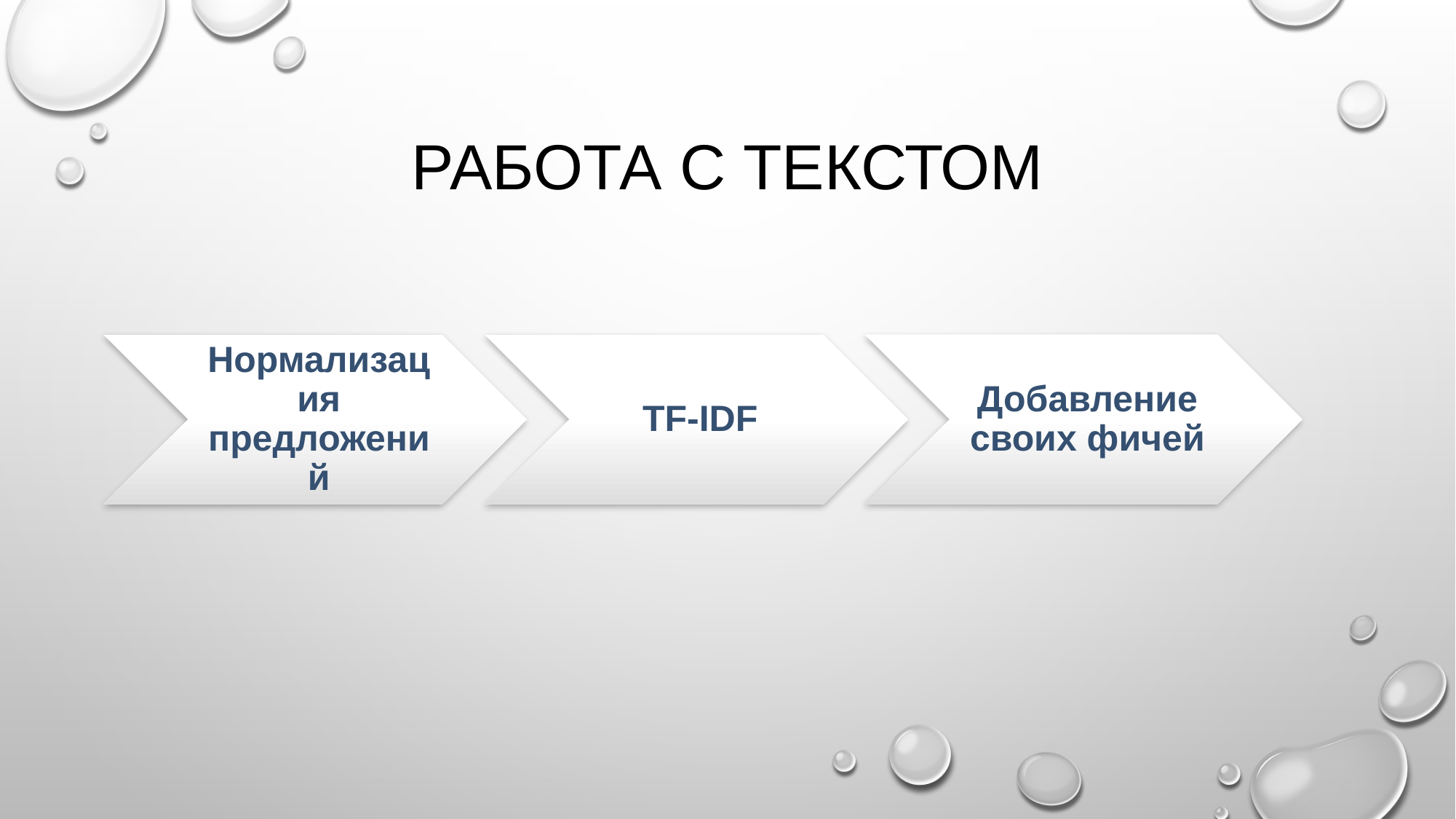

Нормализация предложений
TF-IDF
Добавление своих фичей
# Работа с текстом